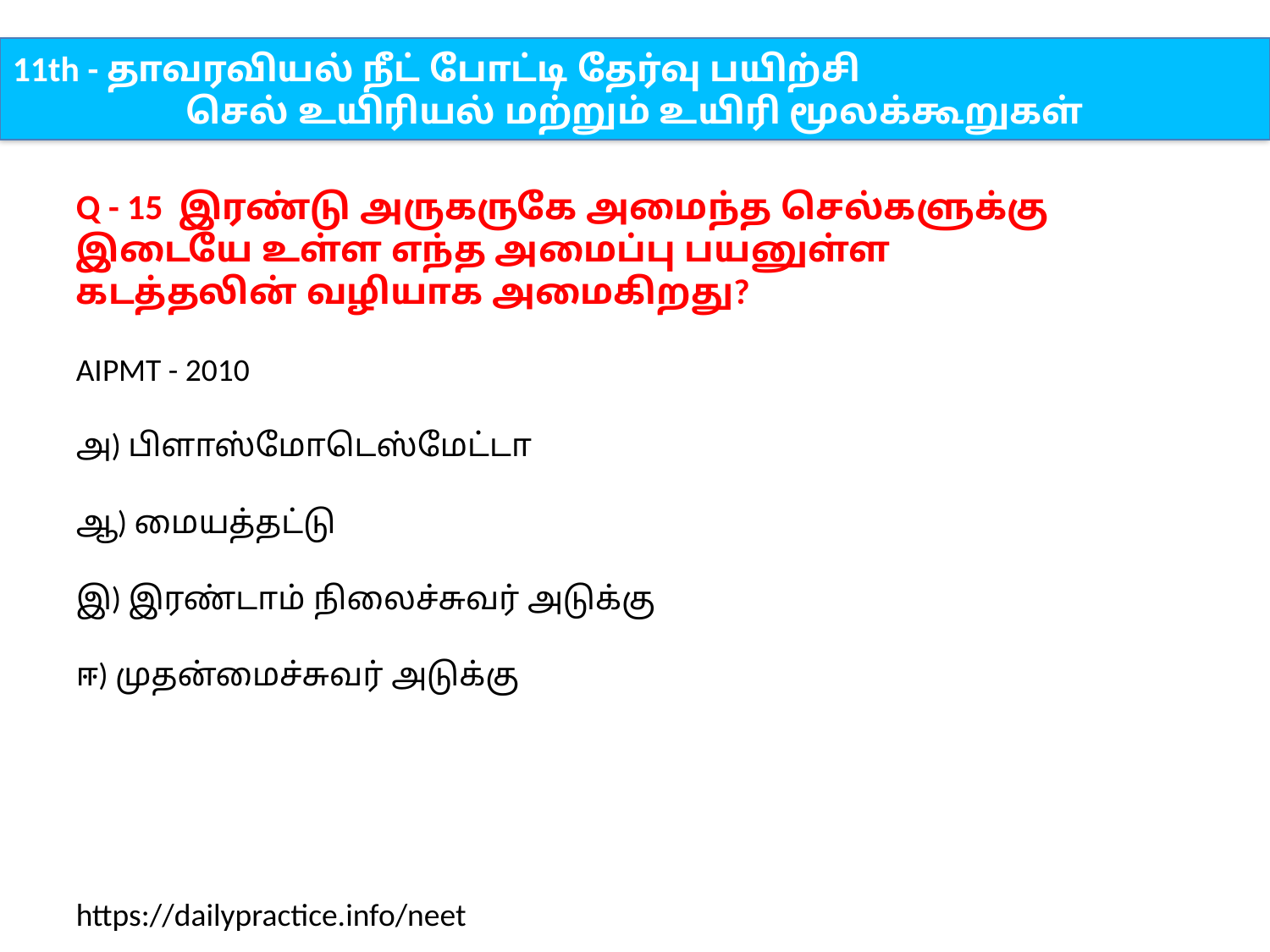

11th - தாவரவியல் நீட் போட்டி தேர்வு பயிற்சி
செல் உயிரியல் மற்றும் உயிரி மூலக்கூறுகள்

Q - 15  இரண்டு அருகருகே அமைந்த செல்களுக்கு இடையே உள்ள எந்த அமைப்பு பயனுள்ள கடத்தலின் வழியாக அமைகிறது?

AIPMT - 2010

அ) பிளாஸ்மோடெஸ்மேட்டா

ஆ) மையத்தட்டு

இ) இரண்டாம் நிலைச்சுவர் அடுக்கு

ஈ) முதன்மைச்சுவர் அடுக்கு
https://dailypractice.info/neet